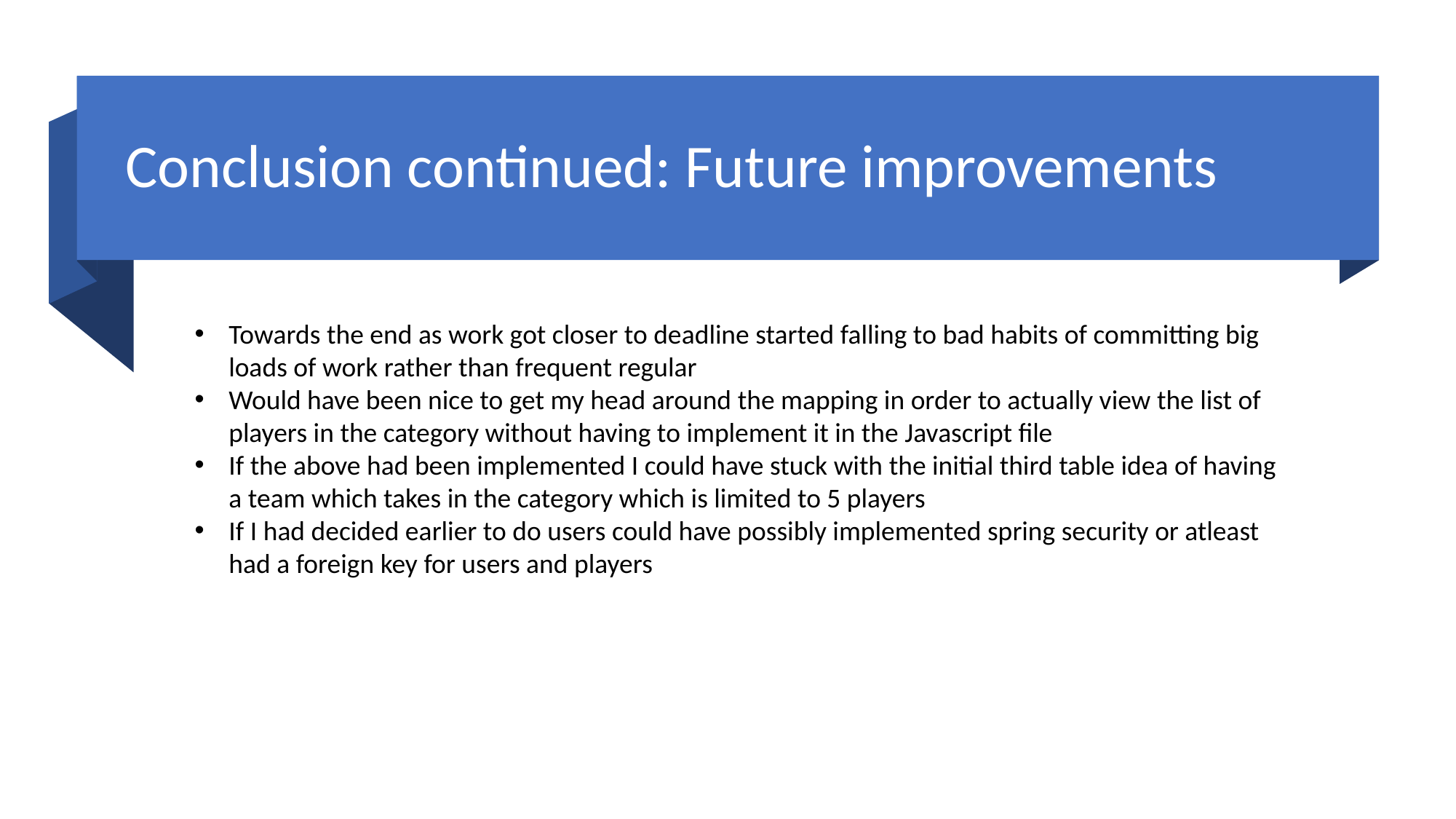

# Conclusion continued: Future improvements

Towards the end as work got closer to deadline started falling to bad habits of committing big loads of work rather than frequent regular
Would have been nice to get my head around the mapping in order to actually view the list of players in the category without having to implement it in the Javascript file
If the above had been implemented I could have stuck with the initial third table idea of having a team which takes in the category which is limited to 5 players
If I had decided earlier to do users could have possibly implemented spring security or atleast had a foreign key for users and players